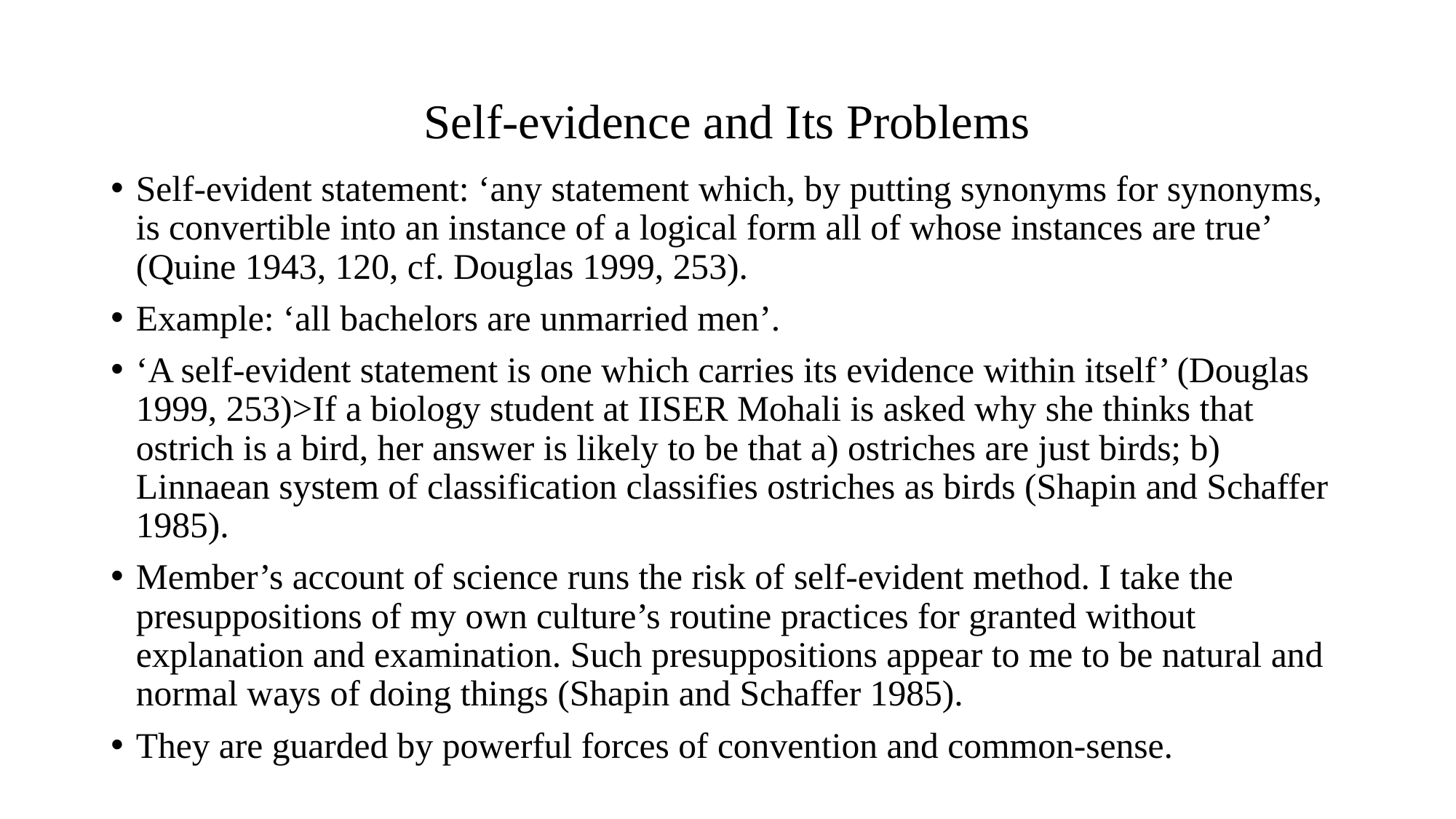

# Self-evidence and Its Problems
Self-evident statement: ‘any statement which, by putting synonyms for synonyms, is convertible into an instance of a logical form all of whose instances are true’ (Quine 1943, 120, cf. Douglas 1999, 253).
Example: ‘all bachelors are unmarried men’.
‘A self-evident statement is one which carries its evidence within itself’ (Douglas 1999, 253)>If a biology student at IISER Mohali is asked why she thinks that ostrich is a bird, her answer is likely to be that a) ostriches are just birds; b) Linnaean system of classification classifies ostriches as birds (Shapin and Schaffer 1985).
Member’s account of science runs the risk of self-evident method. I take the presuppositions of my own culture’s routine practices for granted without explanation and examination. Such presuppositions appear to me to be natural and normal ways of doing things (Shapin and Schaffer 1985).
They are guarded by powerful forces of convention and common-sense.